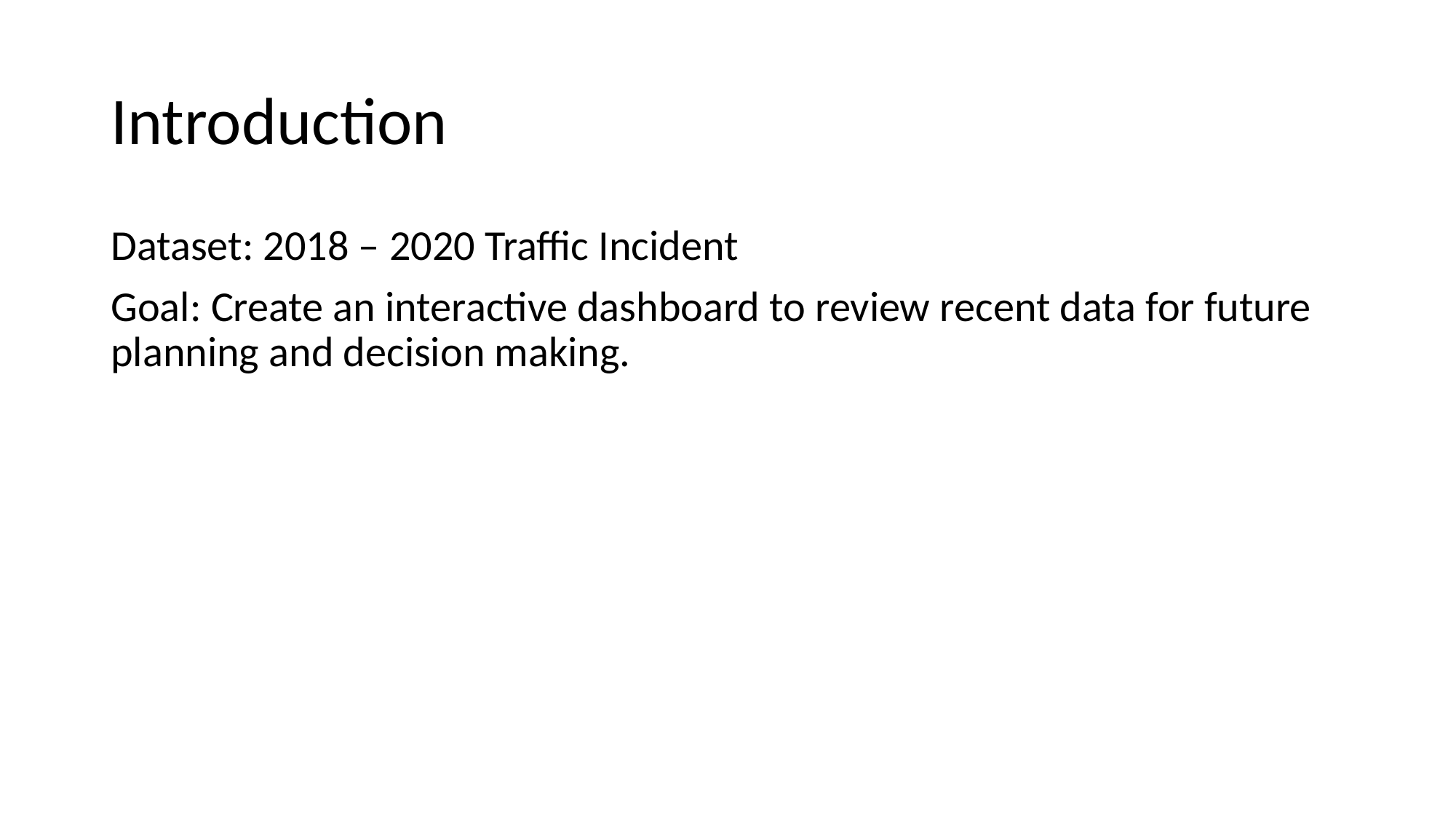

# Introduction
Dataset: 2018 – 2020 Traffic Incident
Goal: Create an interactive dashboard to review recent data for future planning and decision making.